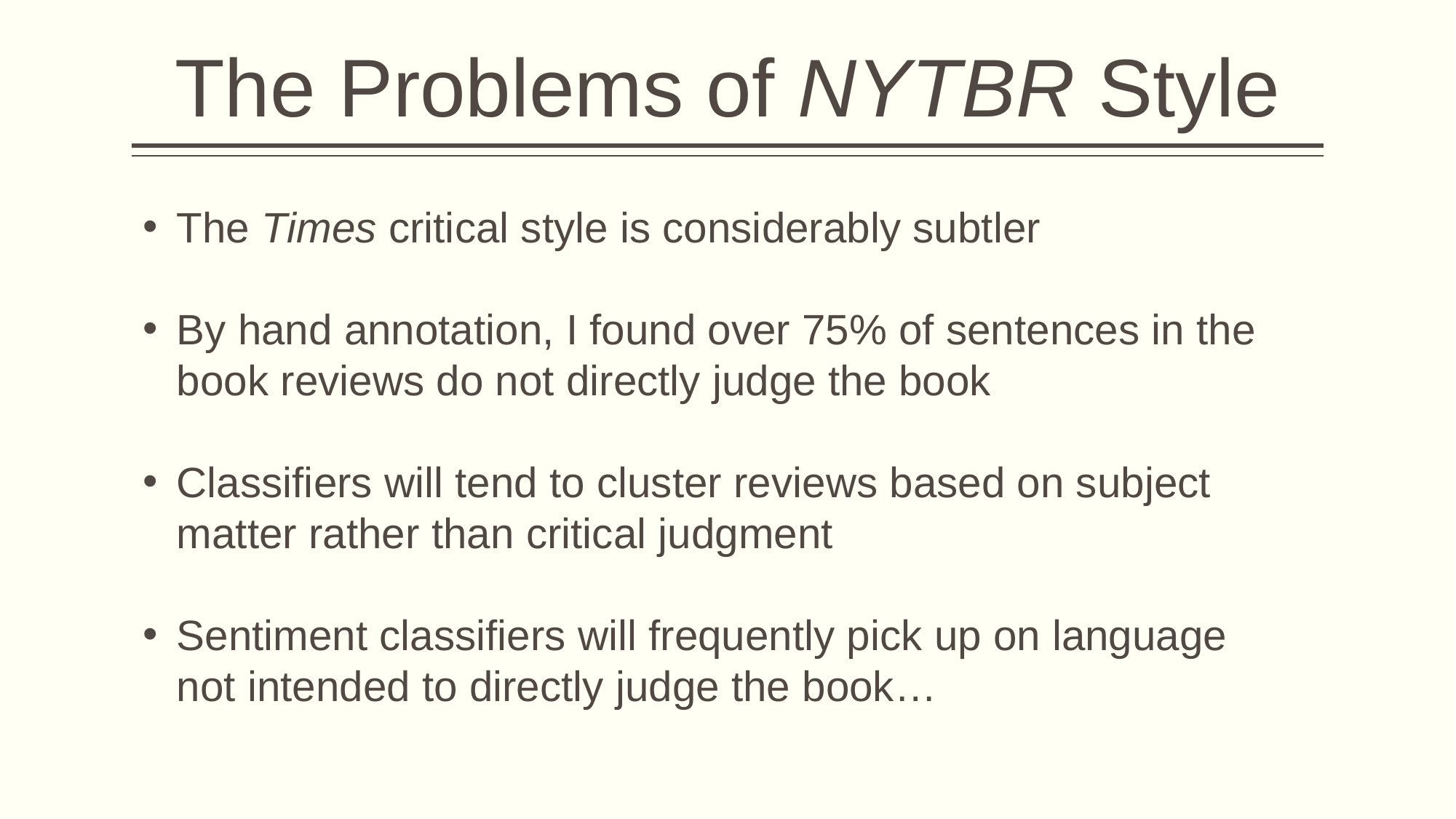

# The Problems of NYTBR Style
The Times critical style is considerably subtler

By hand annotation, I found over 75% of sentences in the book reviews do not directly judge the book

Classifiers will tend to cluster reviews based on subject matter rather than critical judgment

Sentiment classifiers will frequently pick up on language not intended to directly judge the book…